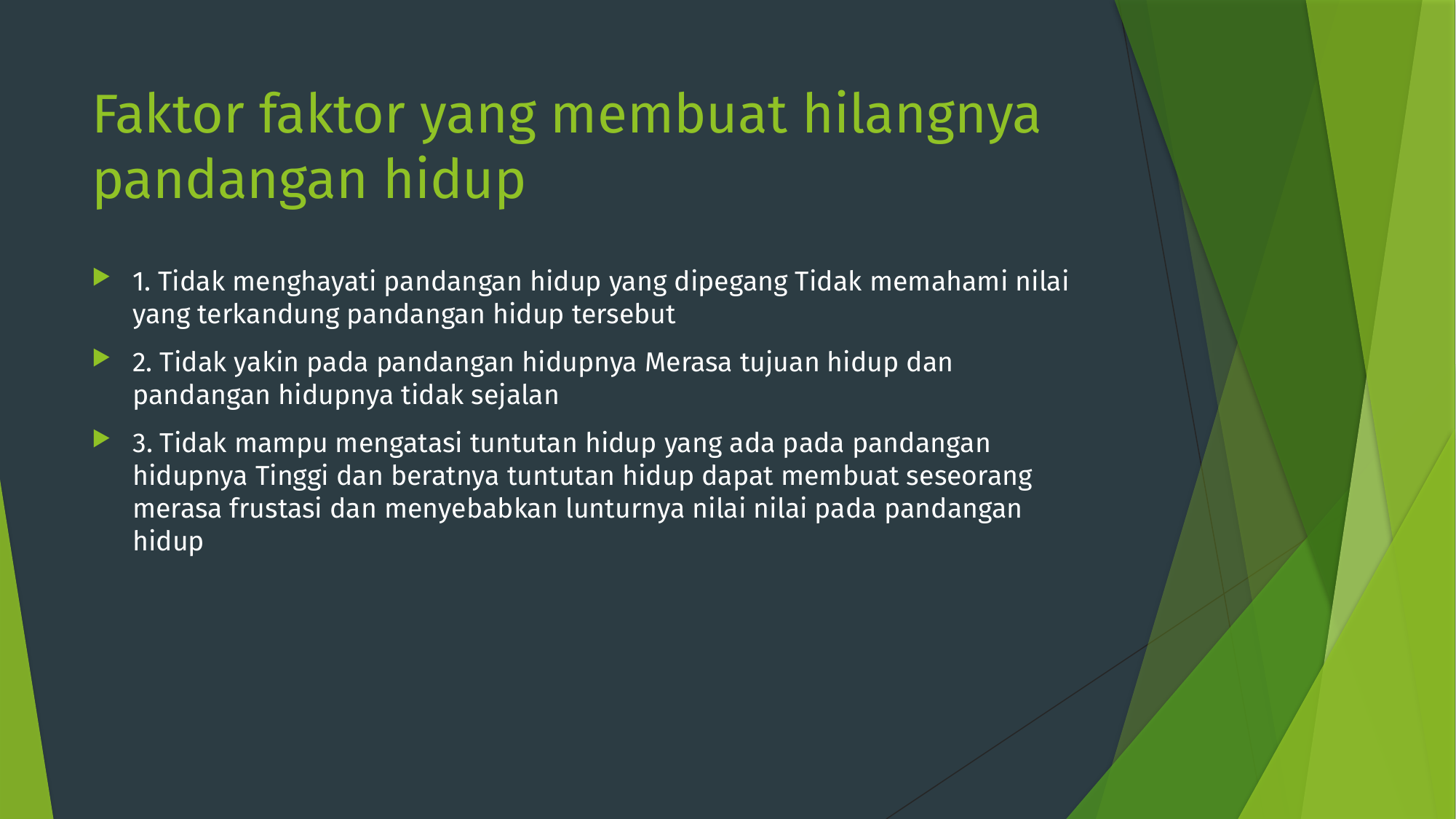

# Faktor faktor yang membuat hilangnya pandangan hidup
1. Tidak menghayati pandangan hidup yang dipegang Tidak memahami nilai yang terkandung pandangan hidup tersebut
2. Tidak yakin pada pandangan hidupnya Merasa tujuan hidup dan pandangan hidupnya tidak sejalan
3. Tidak mampu mengatasi tuntutan hidup yang ada pada pandangan hidupnya Tinggi dan beratnya tuntutan hidup dapat membuat seseorang merasa frustasi dan menyebabkan lunturnya nilai nilai pada pandangan hidup